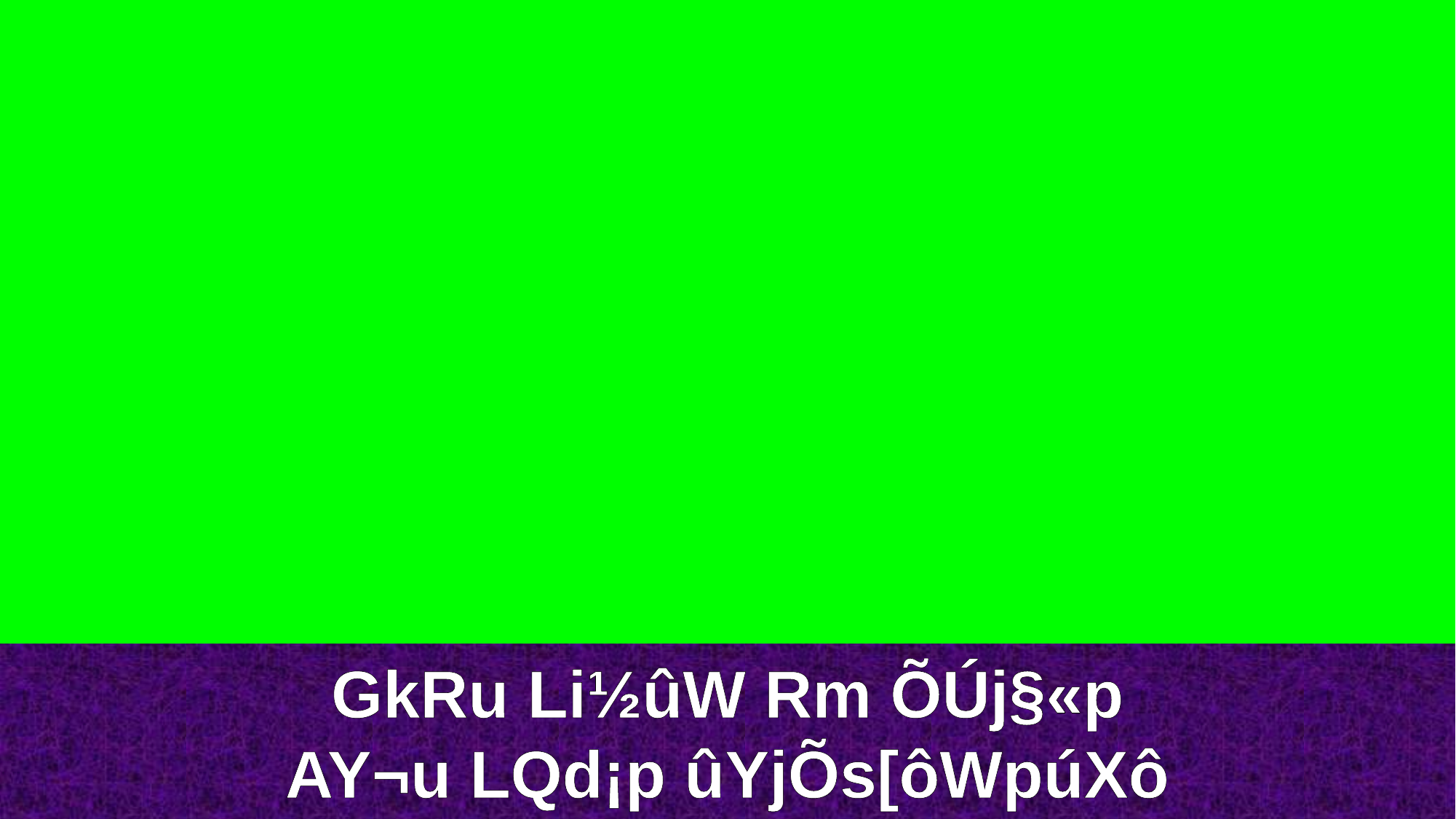

GkRu Li½ûW Rm ÕÚj§«p
AY¬u LQd¡p ûYjÕs[ôWpúXô